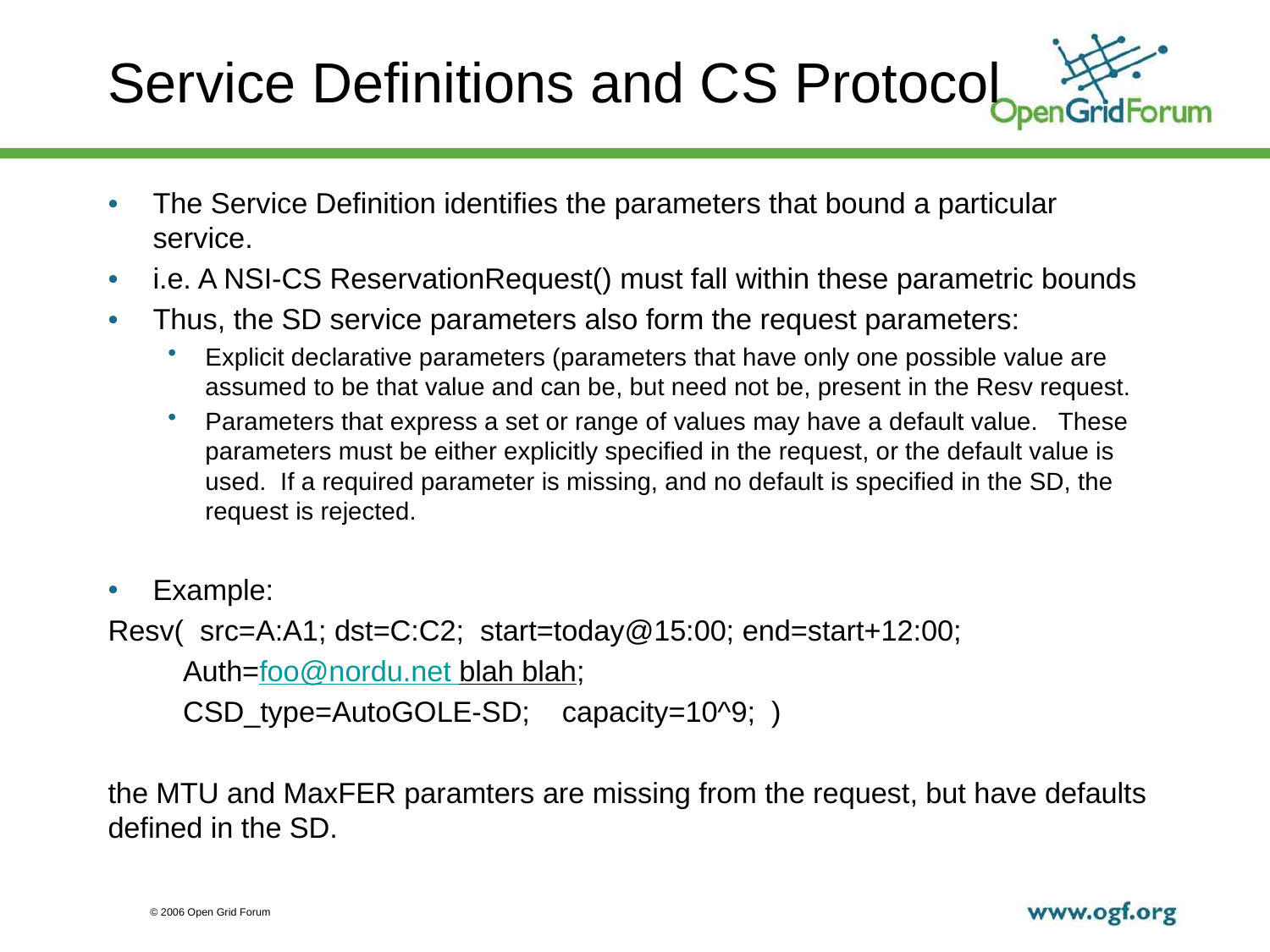

# Service Definitions and CS Protocol
The Service Definition identifies the parameters that bound a particular service.
i.e. A NSI-CS ReservationRequest() must fall within these parametric bounds
Thus, the SD service parameters also form the request parameters:
Explicit declarative parameters (parameters that have only one possible value are assumed to be that value and can be, but need not be, present in the Resv request.
Parameters that express a set or range of values may have a default value.   These parameters must be either explicitly specified in the request, or the default value is used.  If a required parameter is missing, and no default is specified in the SD, the request is rejected.

Example:
Resv(  src=A:A1; dst=C:C2;  start=today@15:00; end=start+12:00;
	Auth=foo@nordu.net blah blah;
	CSD_type=AutoGOLE-SD;    capacity=10^9;  )

the MTU and MaxFER paramters are missing from the request, but have defaults defined in the SD.